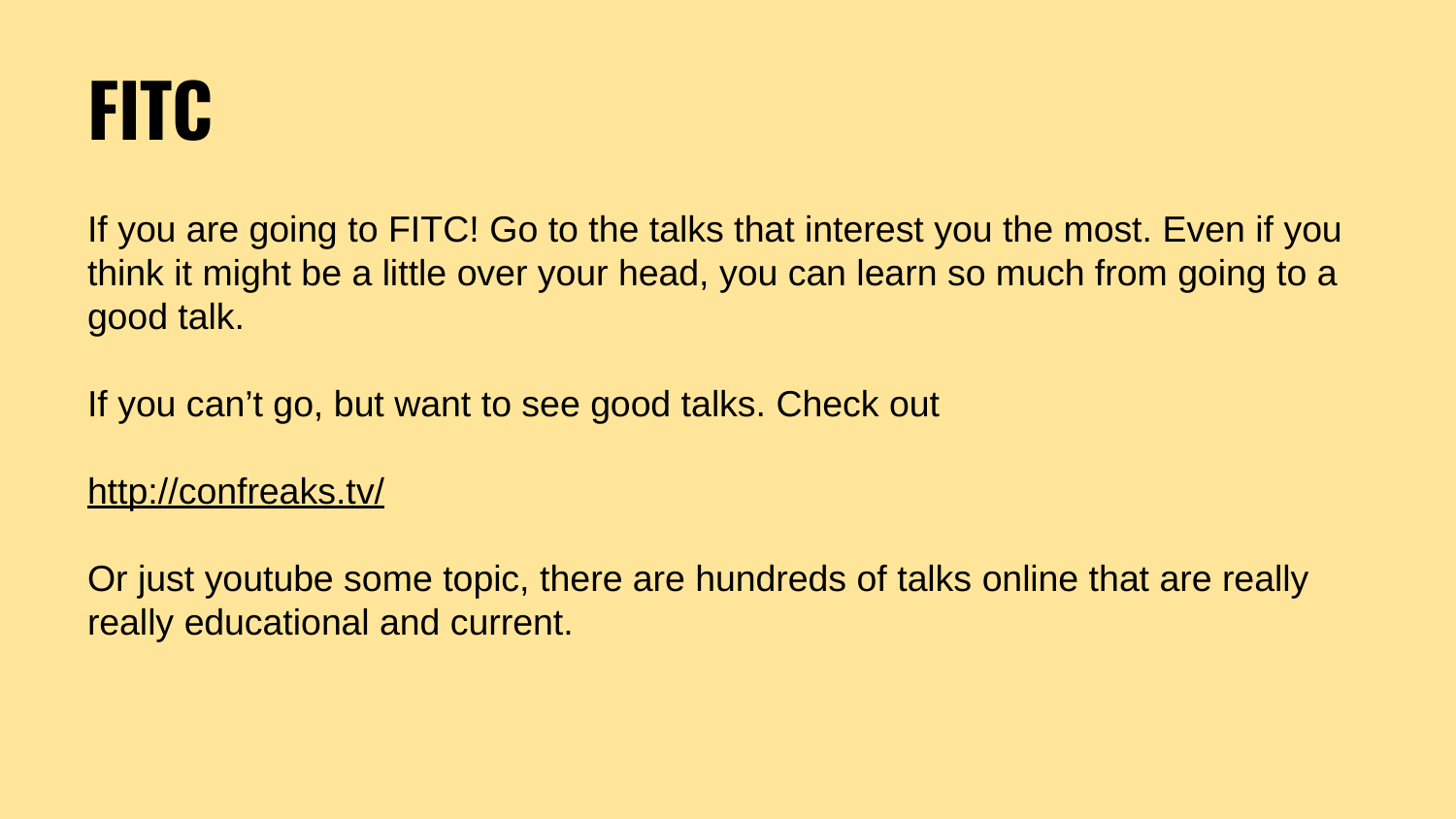

# FITC
If you are going to FITC! Go to the talks that interest you the most. Even if you think it might be a little over your head, you can learn so much from going to a good talk.

If you can’t go, but want to see good talks. Check out

http://confreaks.tv/

Or just youtube some topic, there are hundreds of talks online that are really really educational and current.